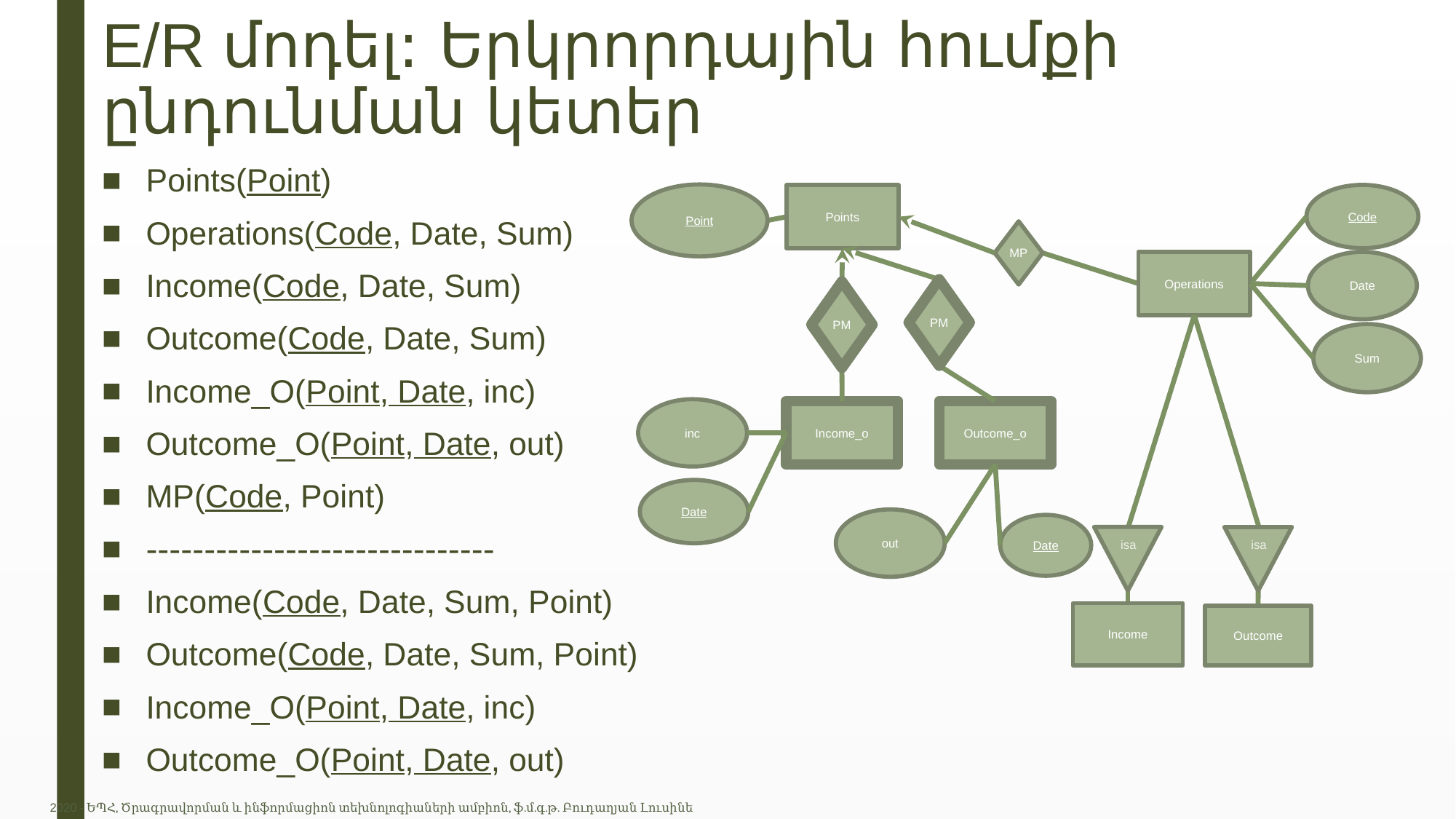

# E/R մոդել: Երկրորդային հումքի ընդունման կետեր
Points(Point)
Operations(Code, Date, Sum)
Income(Code, Date, Sum)
Outcome(Code, Date, Sum)
Income_O(Point, Date, inc)
Outcome_O(Point, Date, out)
MP(Code, Point)
------------------------------
Income(Code, Date, Sum, Point)
Outcome(Code, Date, Sum, Point)
Income_O(Point, Date, inc)
Outcome_O(Point, Date, out)

Point
Code
Points
MP
Operations
Date
PM
PM
Sum
inc
Outcome_o
Income_o
Date
out
Date
isa

isa

Income
Outcome
2020 - ԵՊՀ, Ծրագրավորման և ինֆորմացիոն տեխնոլոգիաների ամբիոն, ֆ.մ.գ.թ. Բուդաղյան Լուսինե